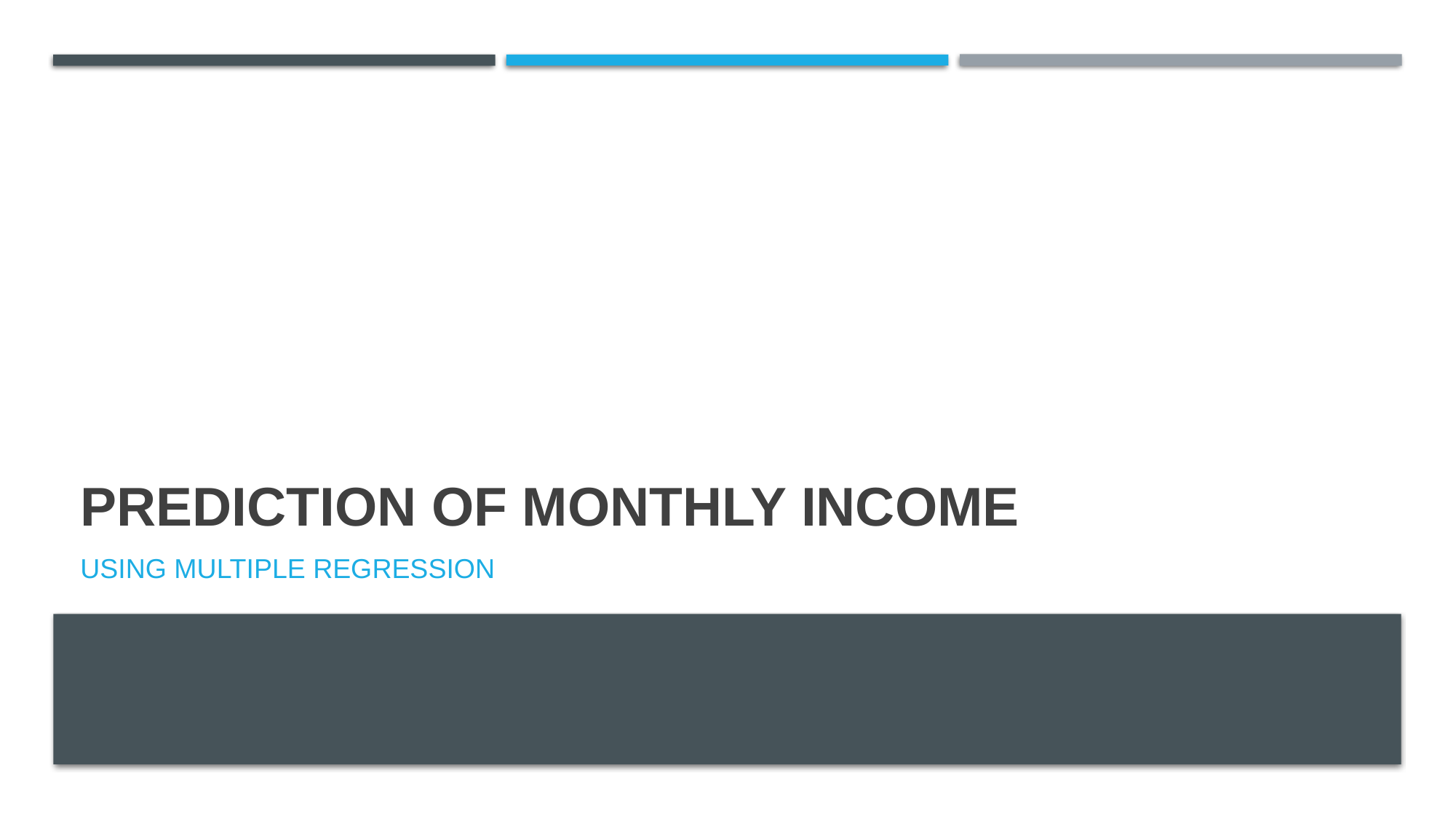

# Prediction of Monthly Income
Using Multiple regression